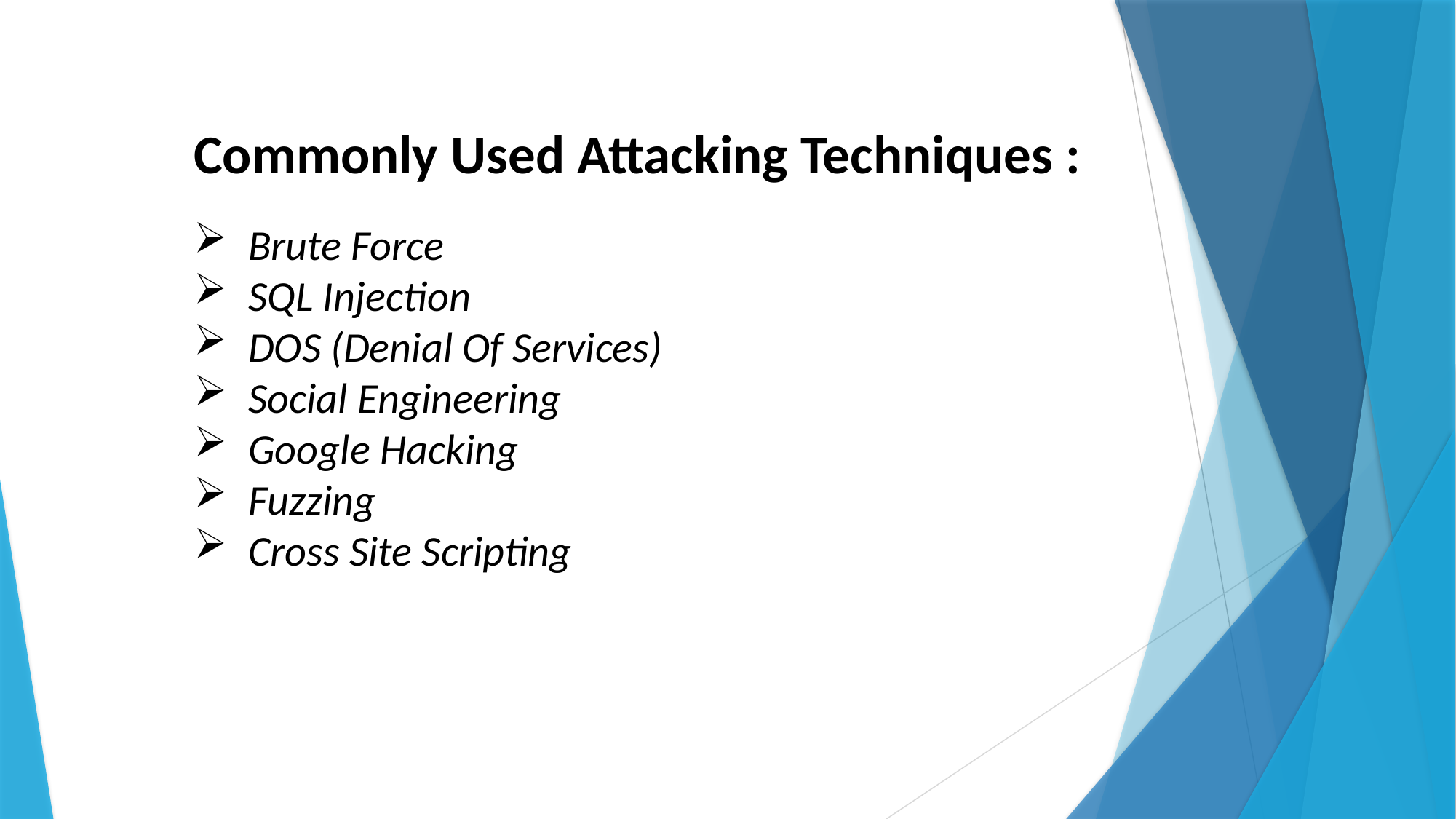

Commonly Used Attacking Techniques :
Brute Force
SQL Injection
DOS (Denial Of Services)
Social Engineering
Google Hacking
Fuzzing
Cross Site Scripting